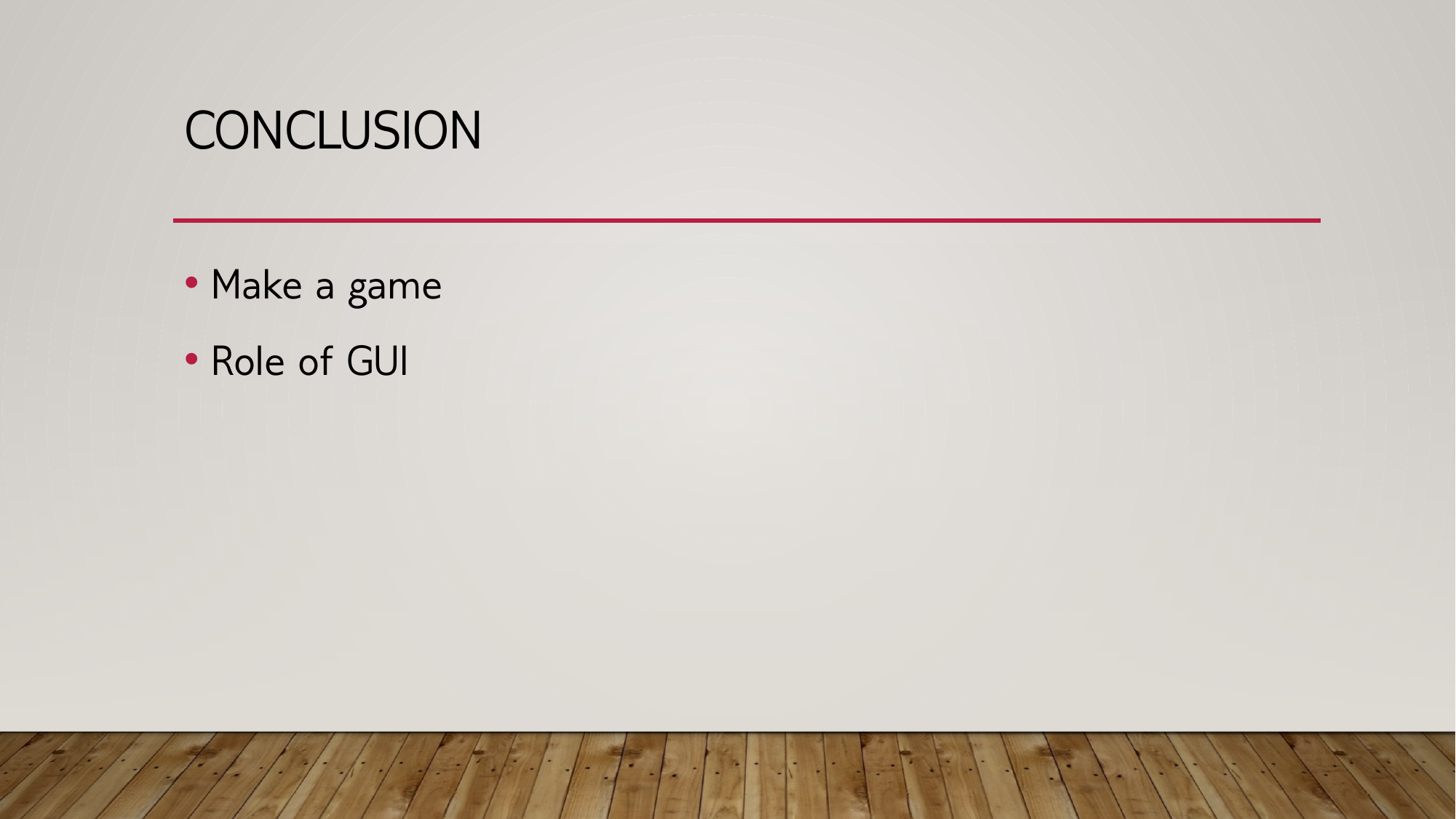

# Conclusion
Make a game
Role of GUI